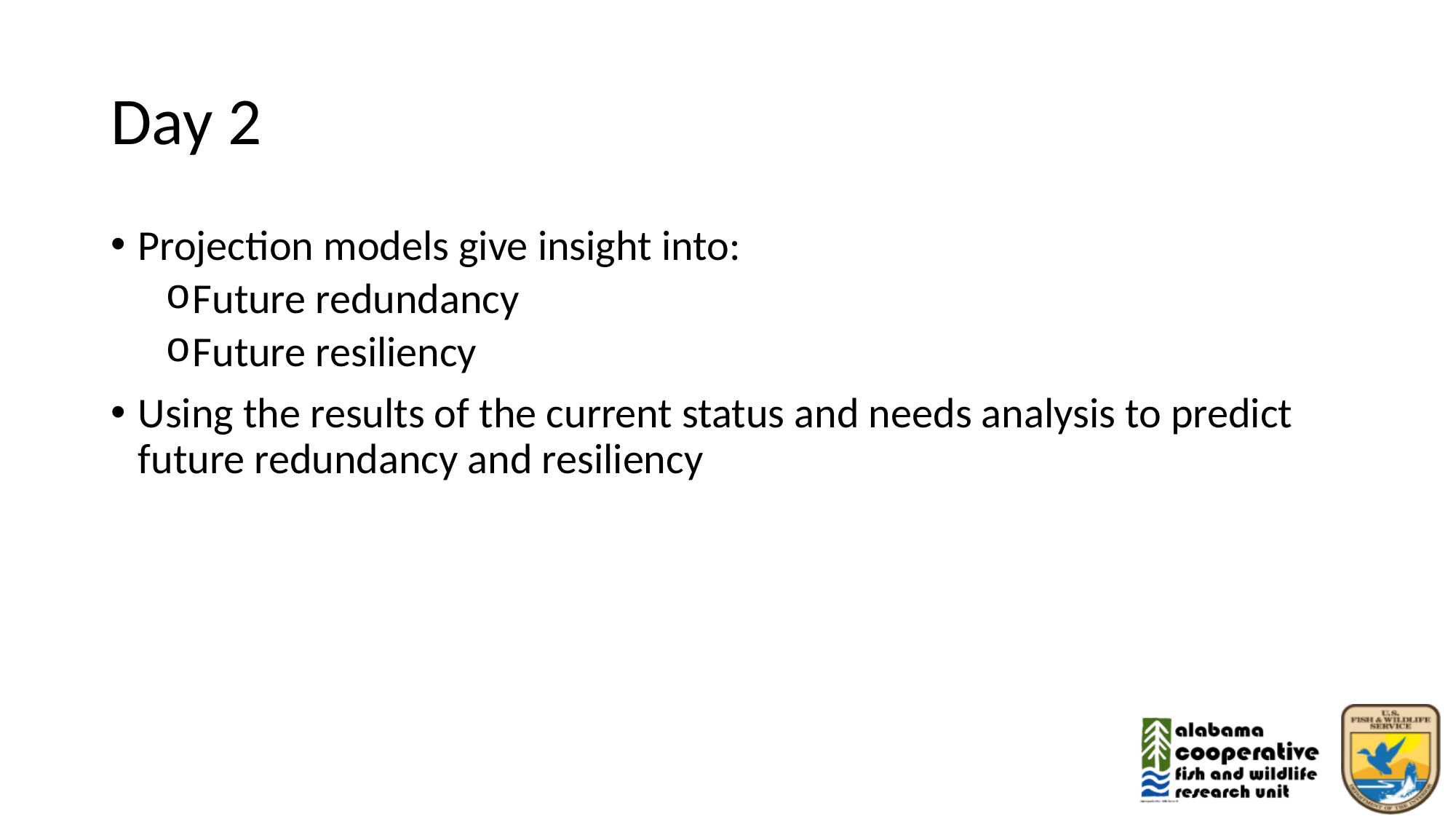

# Day 2
Projection models give insight into:
Future redundancy
Future resiliency
Using the results of the current status and needs analysis to predict future redundancy and resiliency